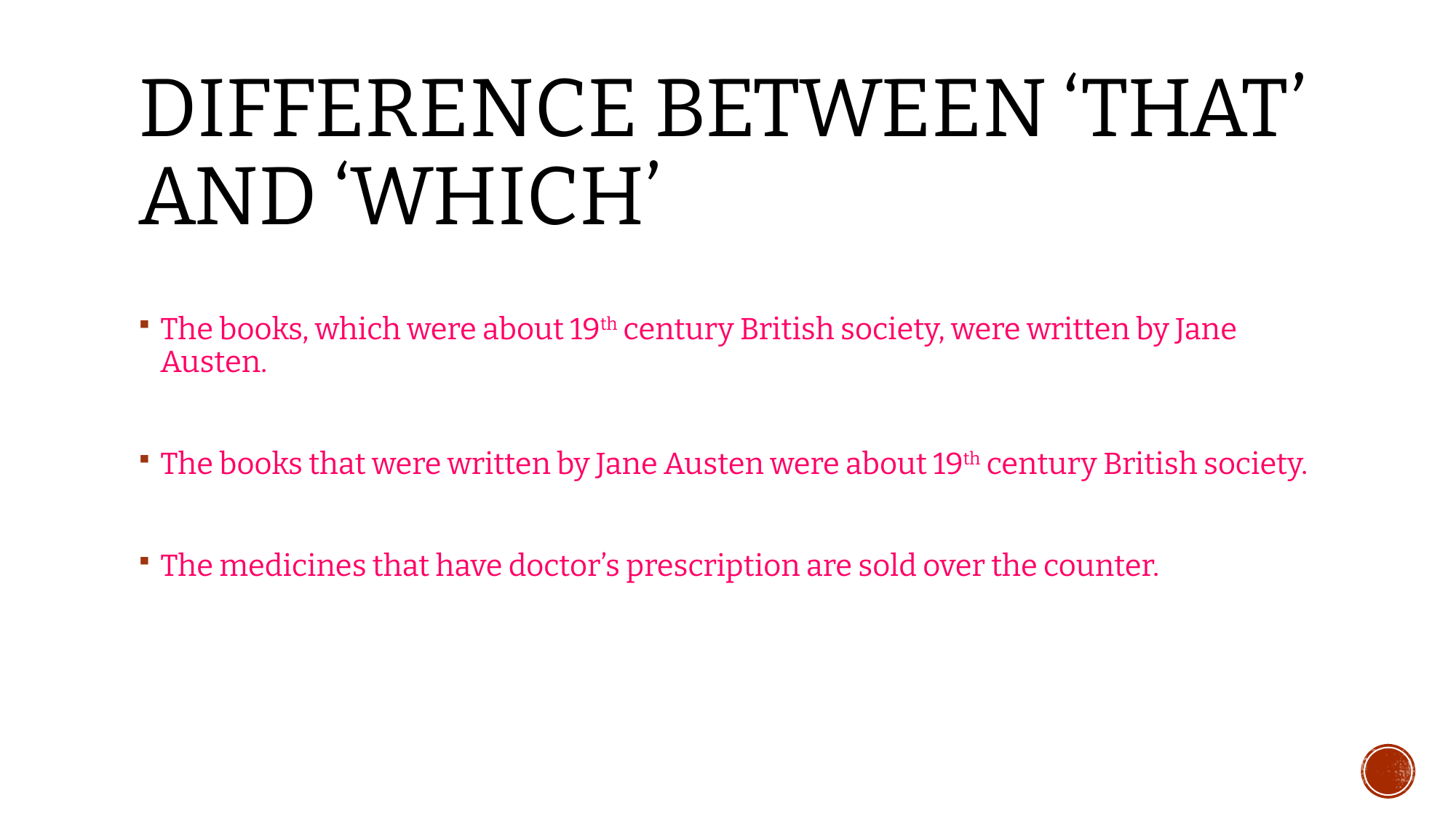

# Difference between ‘that’ and ‘which’

The books, which were about 19th century British society, were written by Jane Austen.

The books that were written by Jane Austen were about 19th century British society.

The medicines that have doctor’s prescription are sold over the counter.